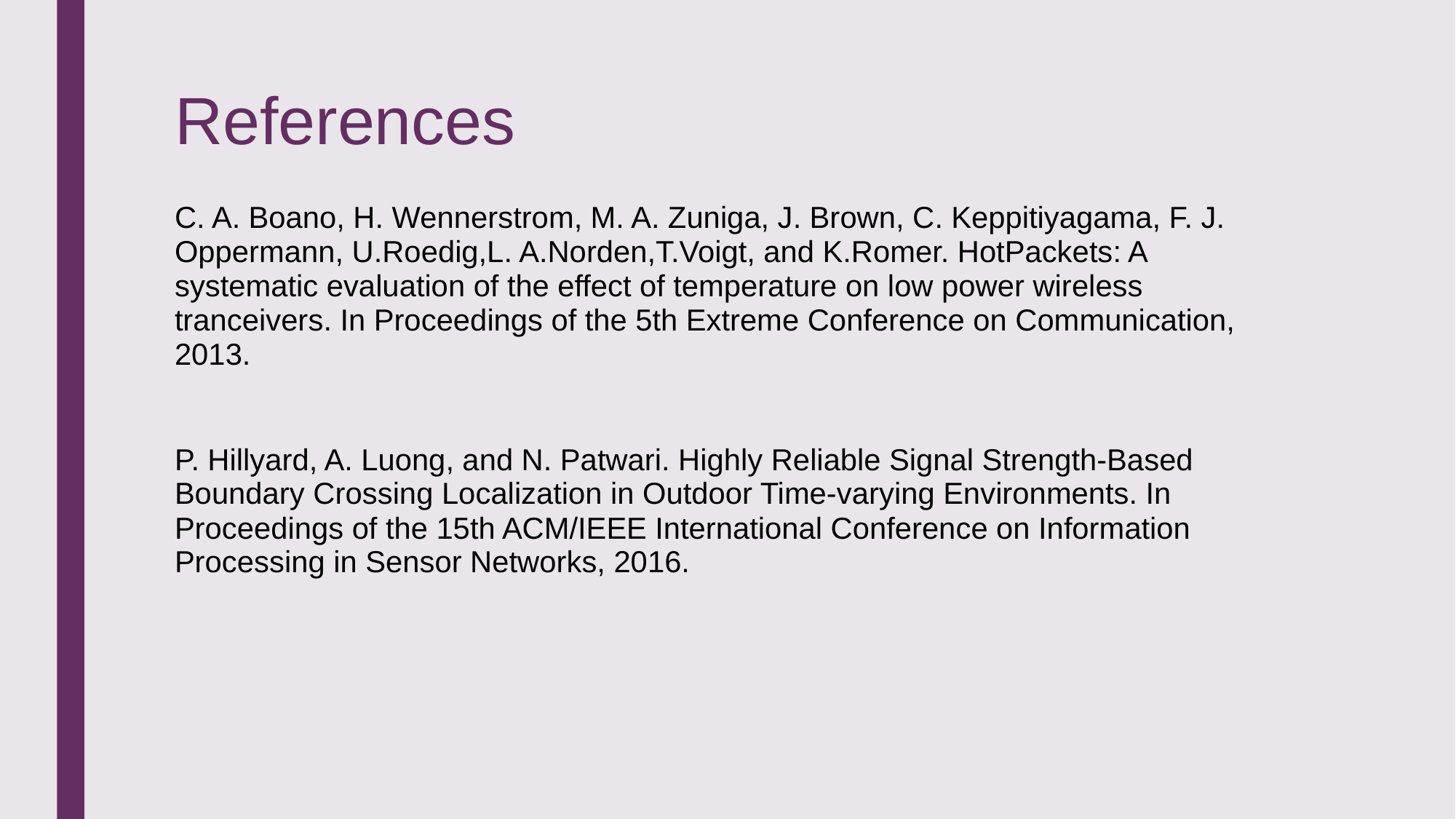

# References
C. A. Boano, H. Wennerstrom, M. A. Zuniga, J. Brown, C. Keppitiyagama, F. J. Oppermann, U.Roedig,L. A.Norden,T.Voigt, and K.Romer. HotPackets: A systematic evaluation of the effect of temperature on low power wireless tranceivers. In Proceedings of the 5th Extreme Conference on Communication, 2013.

P. Hillyard, A. Luong, and N. Patwari. Highly Reliable Signal Strength-Based Boundary Crossing Localization in Outdoor Time-varying Environments. In Proceedings of the 15th ACM/IEEE International Conference on Information Processing in Sensor Networks, 2016.